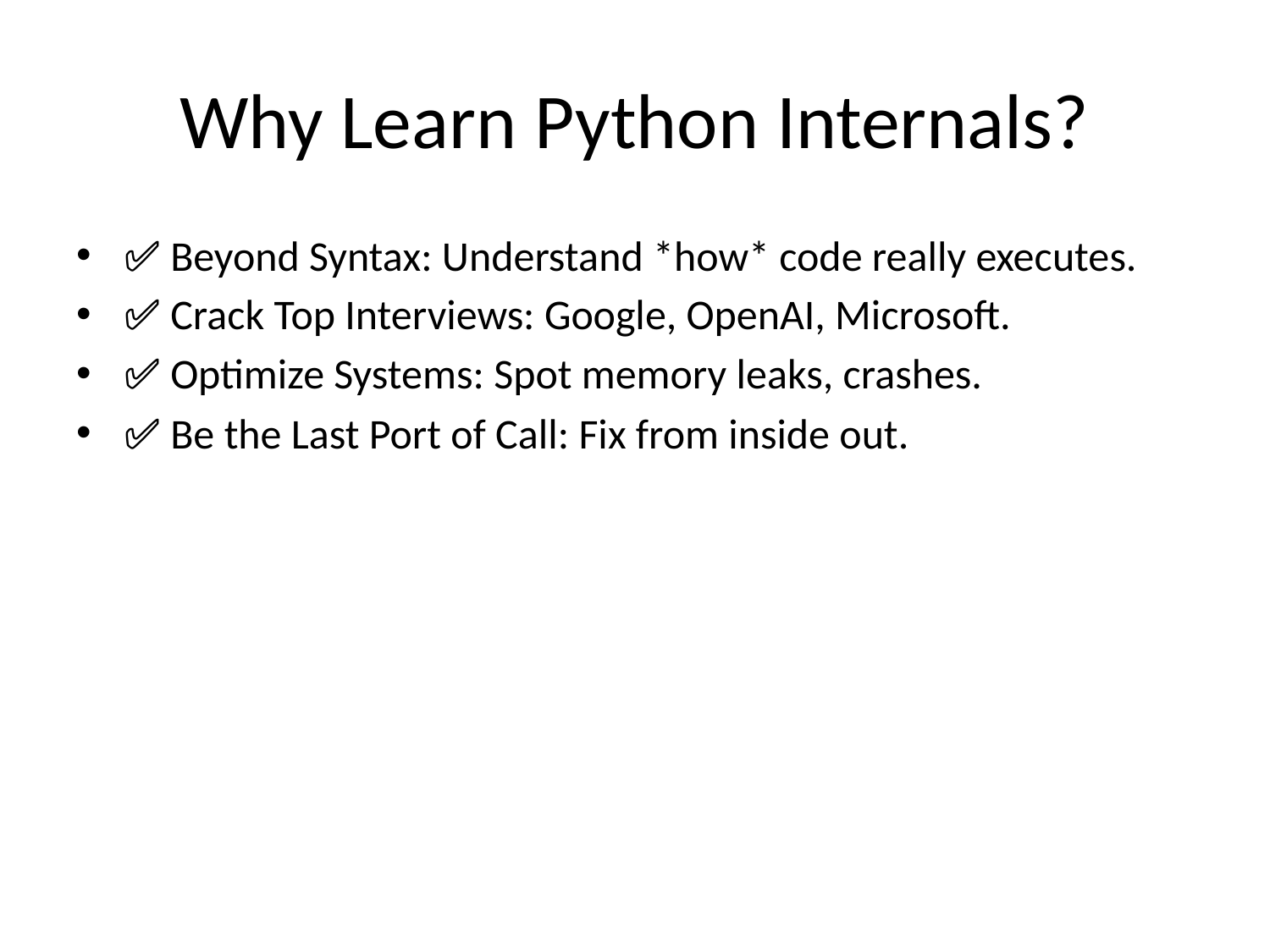

# Why Learn Python Internals?
✅ Beyond Syntax: Understand *how* code really executes.
✅ Crack Top Interviews: Google, OpenAI, Microsoft.
✅ Optimize Systems: Spot memory leaks, crashes.
✅ Be the Last Port of Call: Fix from inside out.